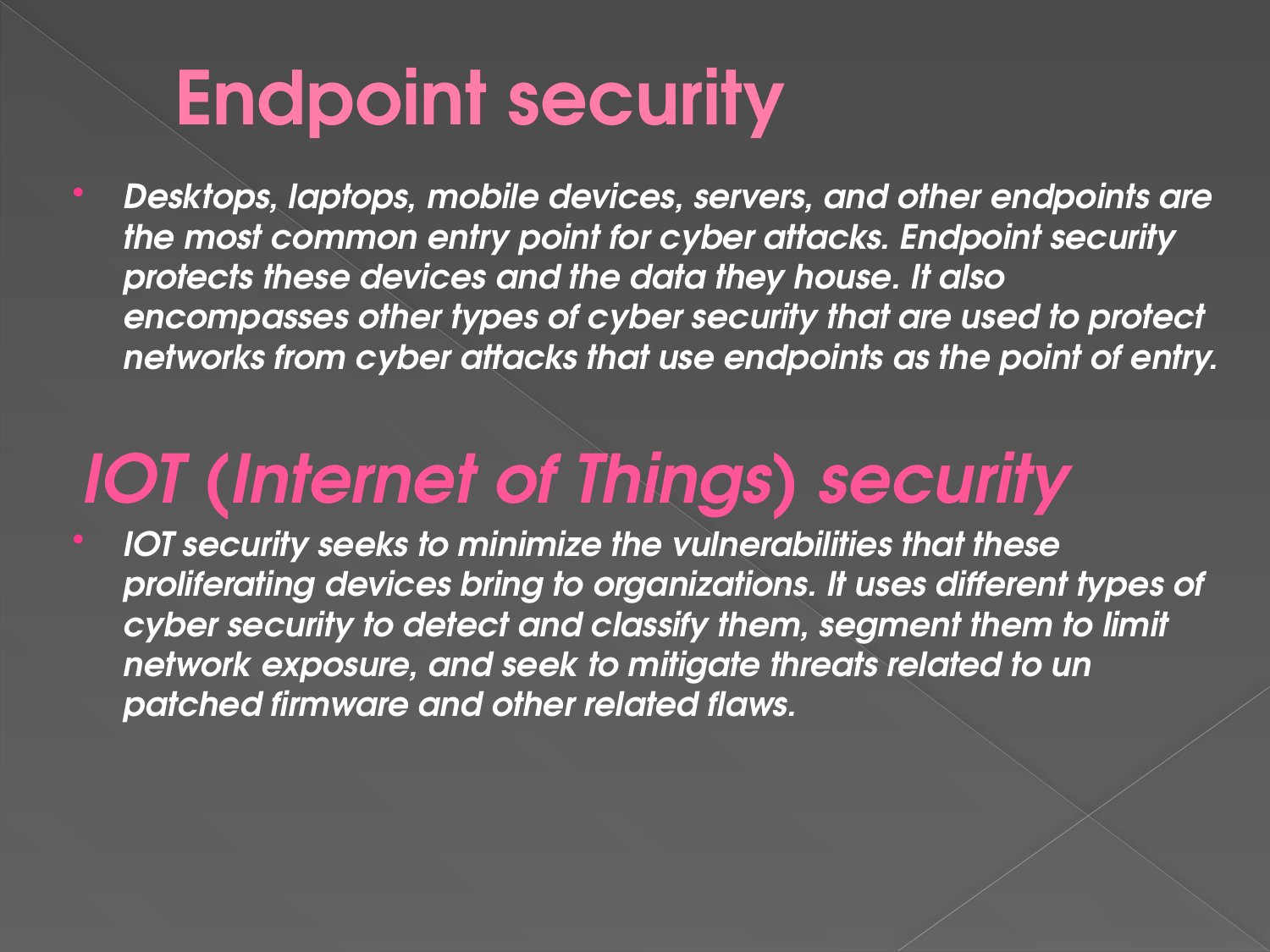

# Endpoint security
Desktops, laptops, mobile devices, servers, and other endpoints are the most common entry point for cyber attacks. Endpoint security protects these devices and the data they house. It also encompasses other types of cyber security that are used to protect networks from cyber attacks that use endpoints as the point of entry.

 IOT (Internet of Things) security
IOT security seeks to minimize the vulnerabilities that these proliferating devices bring to organizations. It uses different types of cyber security to detect and classify them, segment them to limit network exposure, and seek to mitigate threats related to un patched firmware and other related flaws.